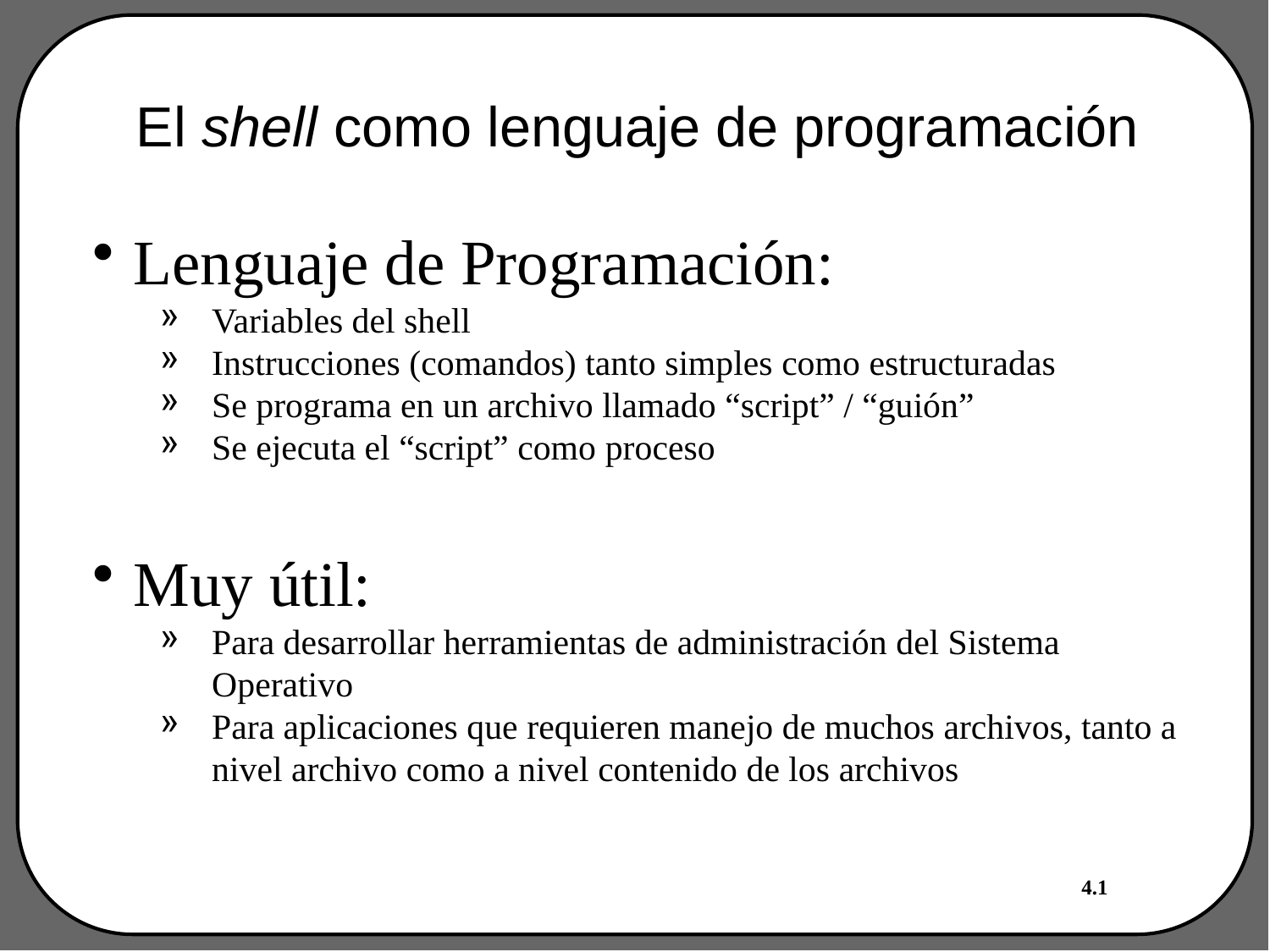

# El shell como lenguaje de programación
Lenguaje de Programación:
Variables del shell
Instrucciones (comandos) tanto simples como estructuradas
Se programa en un archivo llamado “script” / “guión”
Se ejecuta el “script” como proceso

Muy útil:
Para desarrollar herramientas de administración del Sistema Operativo
Para aplicaciones que requieren manejo de muchos archivos, tanto a nivel archivo como a nivel contenido de los archivos